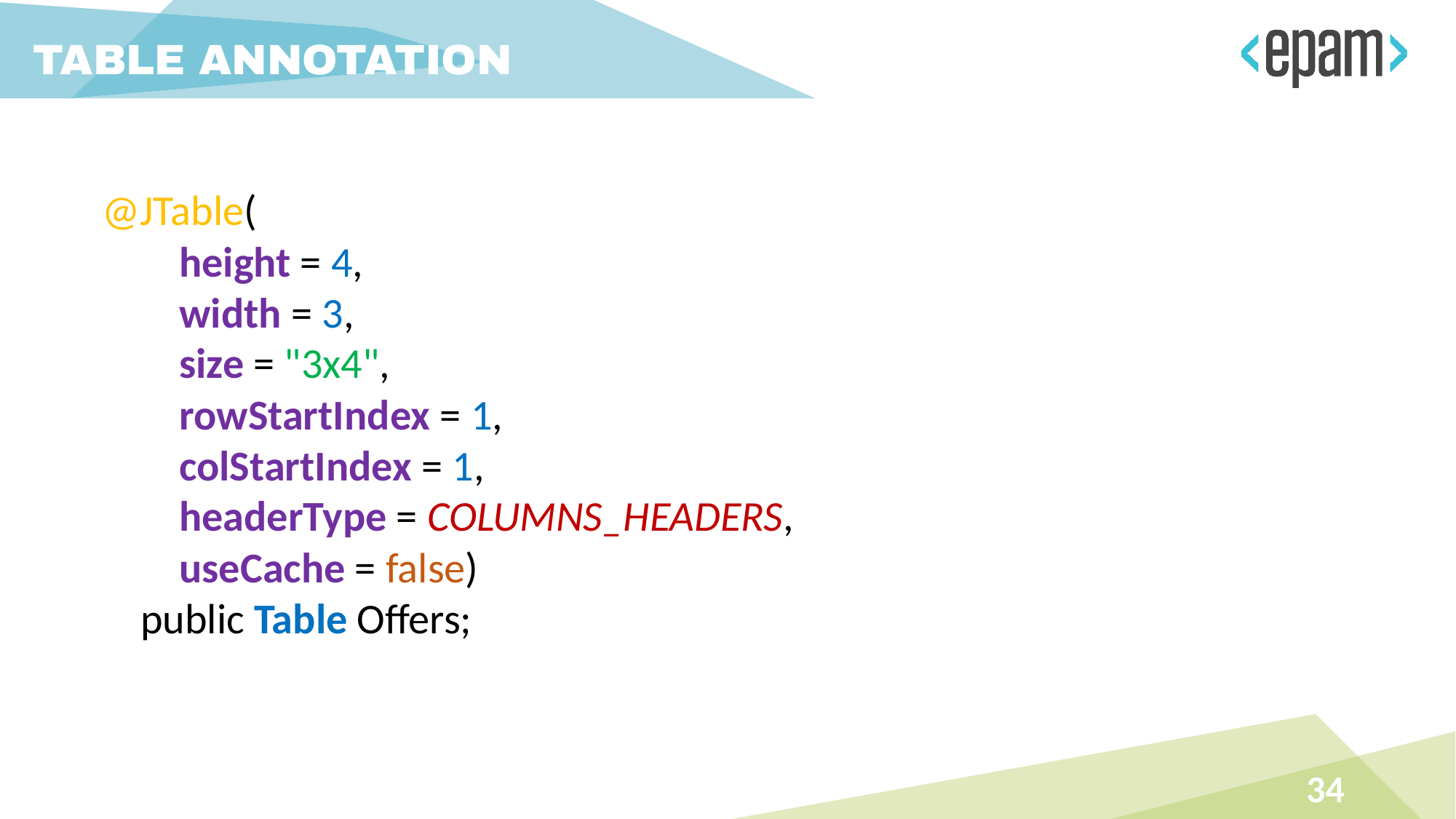

TABLE Annotation
@JTable(
        height = 4,
        width = 3,
        size = "3x4",
        rowStartIndex = 1,
        colStartIndex = 1,
        headerType = COLUMNS_HEADERS,
        useCache = false)
    public Table Offers;
34